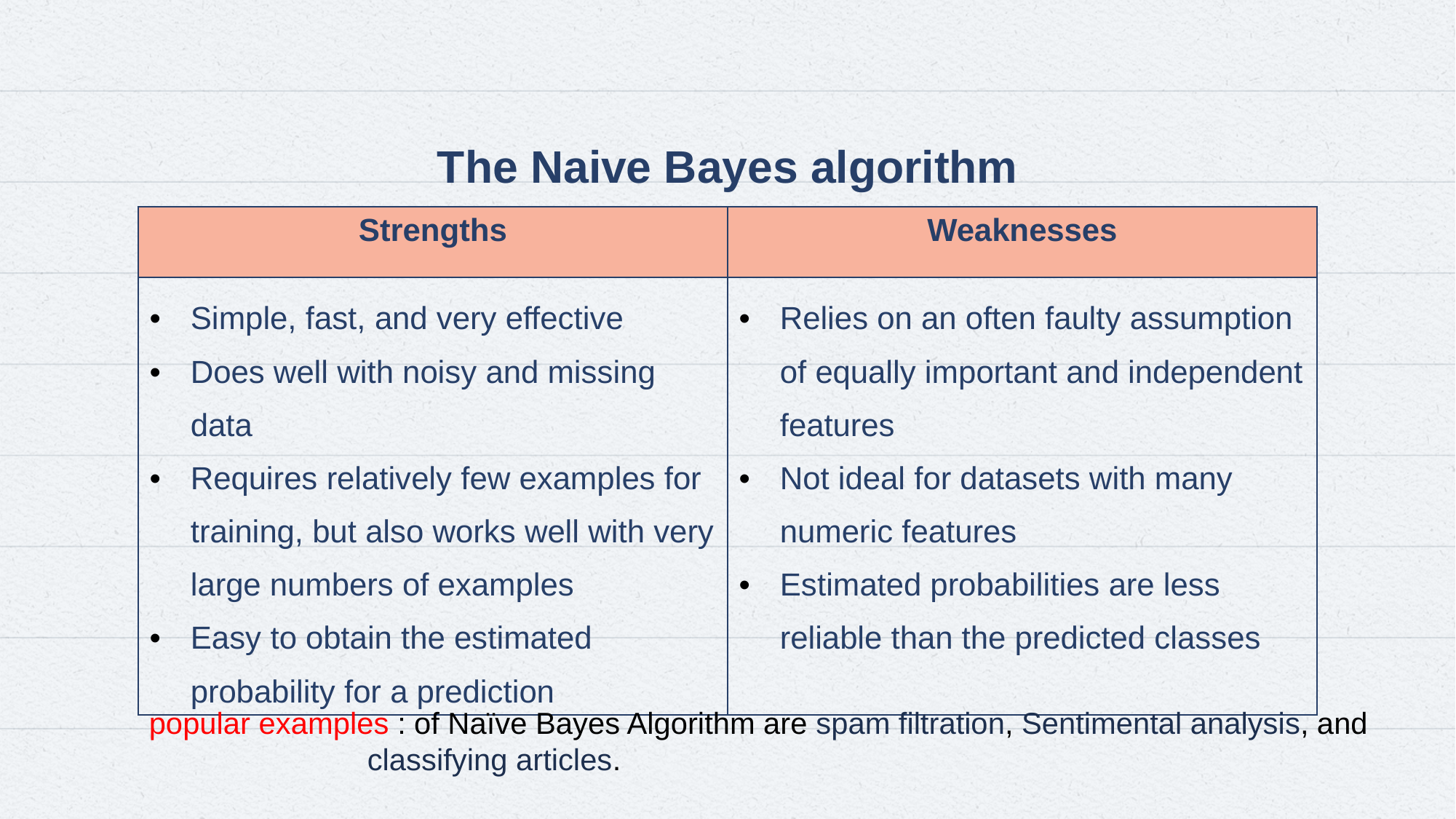

# The Naive Bayes algorithm
| Strengths | Weaknesses |
| --- | --- |
| Simple, fast, and very effective Does well with noisy and missing data Requires relatively few examples for training, but also works well with very large numbers of examples Easy to obtain the estimated probability for a prediction | Relies on an often faulty assumption of equally important and independent features Not ideal for datasets with many numeric features Estimated probabilities are less reliable than the predicted classes |
popular examples : of Naïve Bayes Algorithm are spam filtration, Sentimental analysis, and 		classifying articles.